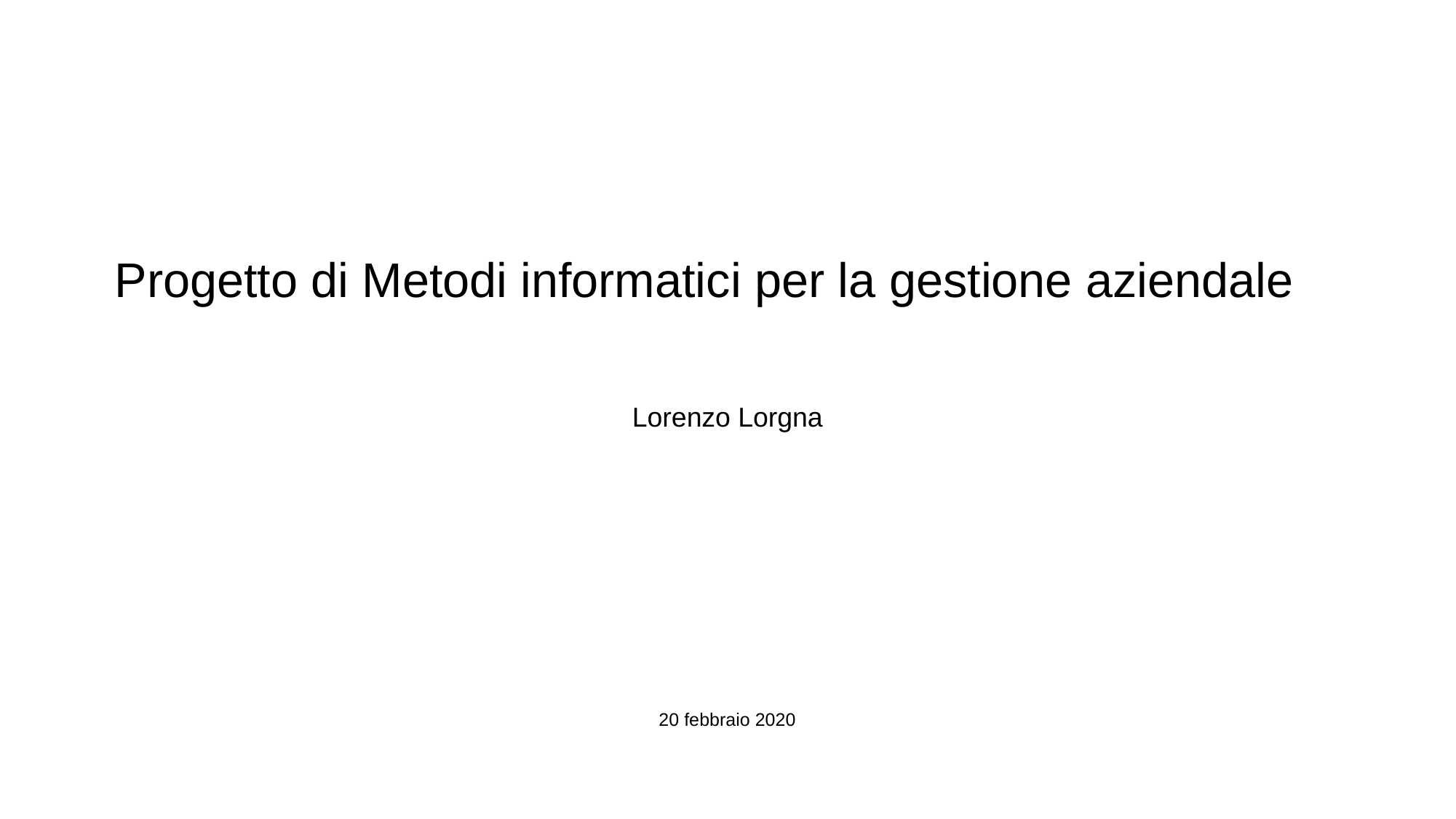

Progetto di Metodi informatici per la gestione aziendale
Lorenzo Lorgna
20 febbraio 2020